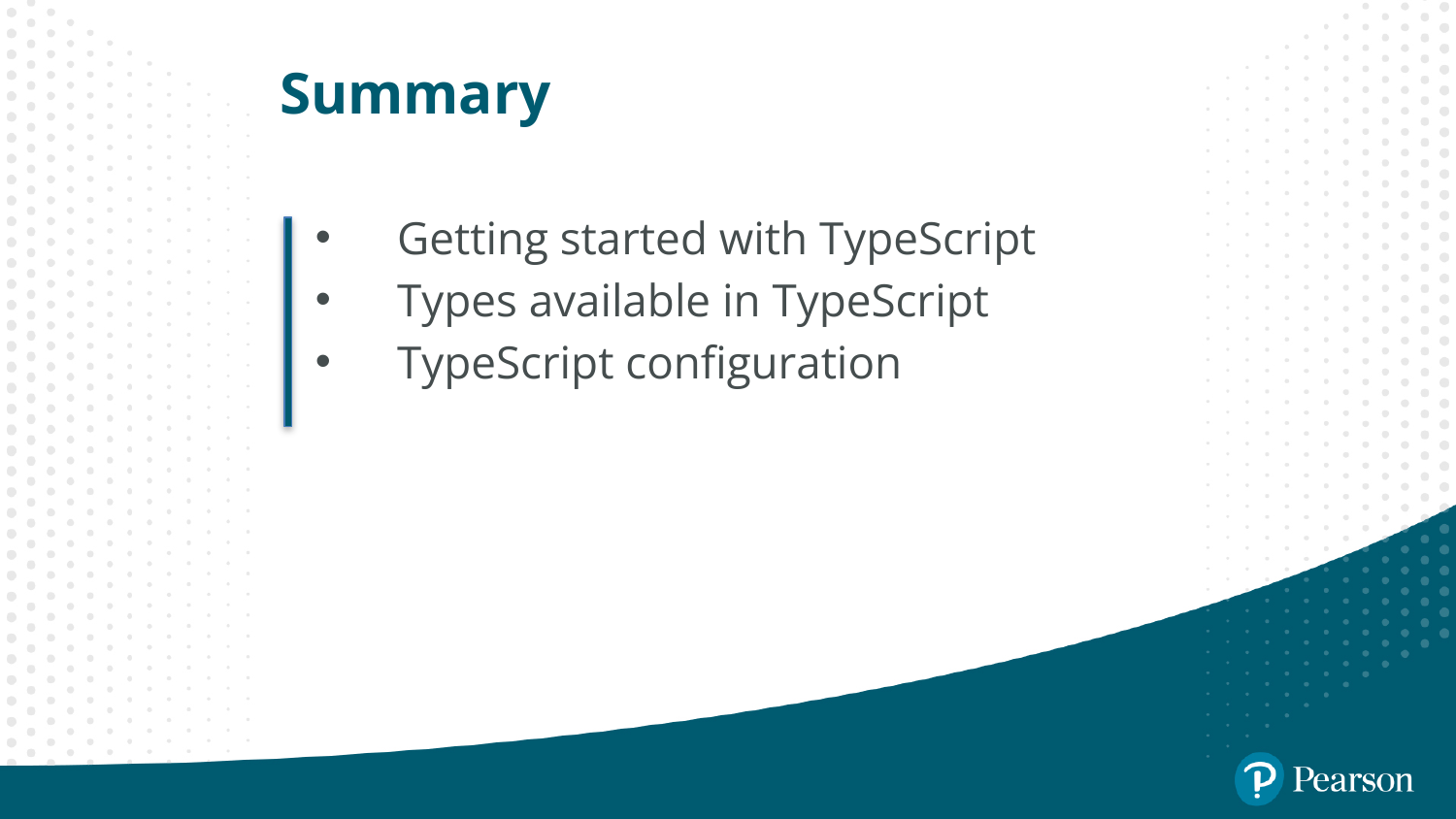

# Summary
Getting started with TypeScript
Types available in TypeScript
TypeScript configuration